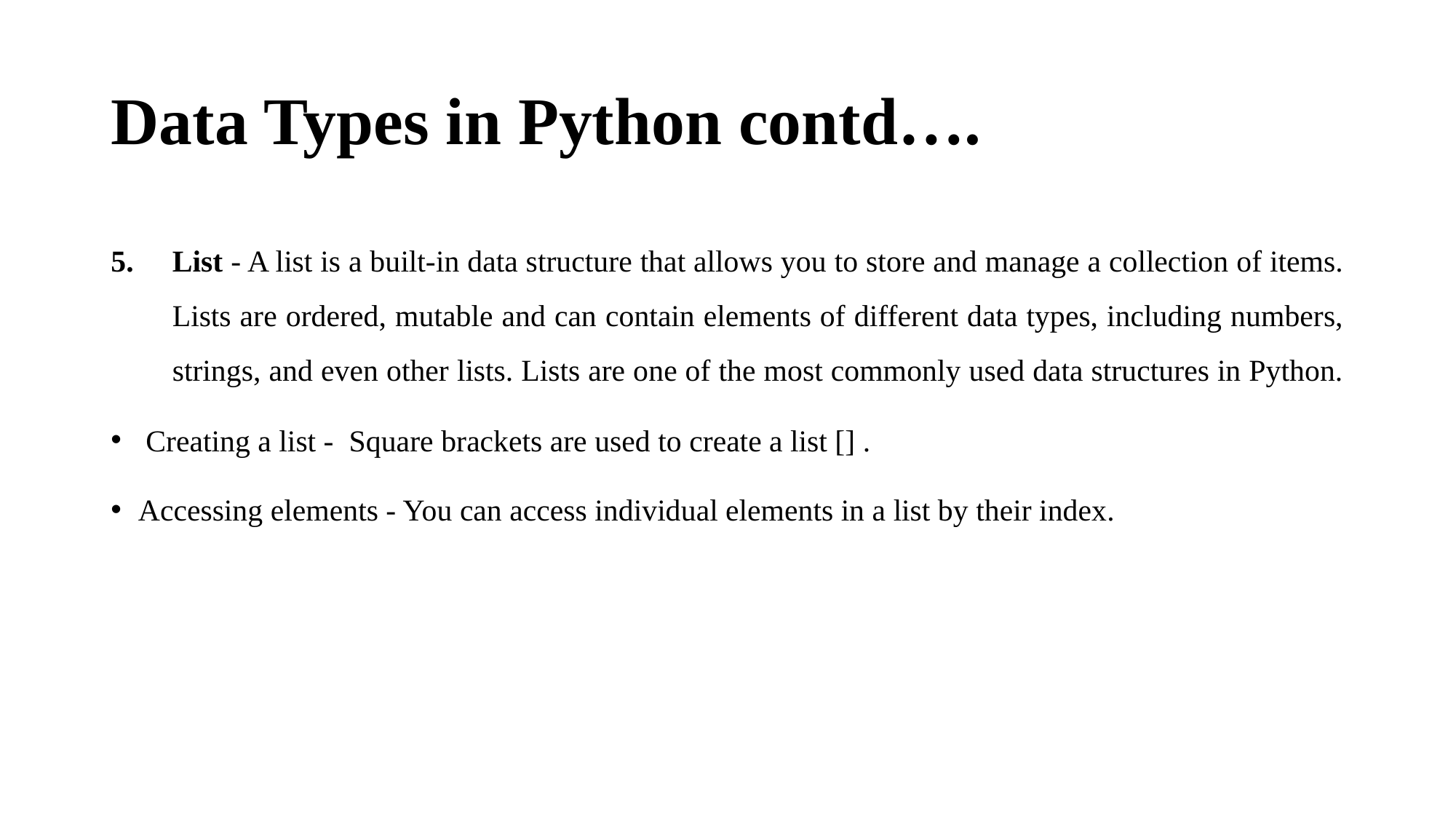

# Data Types in Python contd….
List - A list is a built-in data structure that allows you to store and manage a collection of items. Lists are ordered, mutable and can contain elements of different data types, including numbers, strings, and even other lists. Lists are one of the most commonly used data structures in Python.
 Creating a list -  Square brackets are used to create a list [] .
Accessing elements - You can access individual elements in a list by their index.